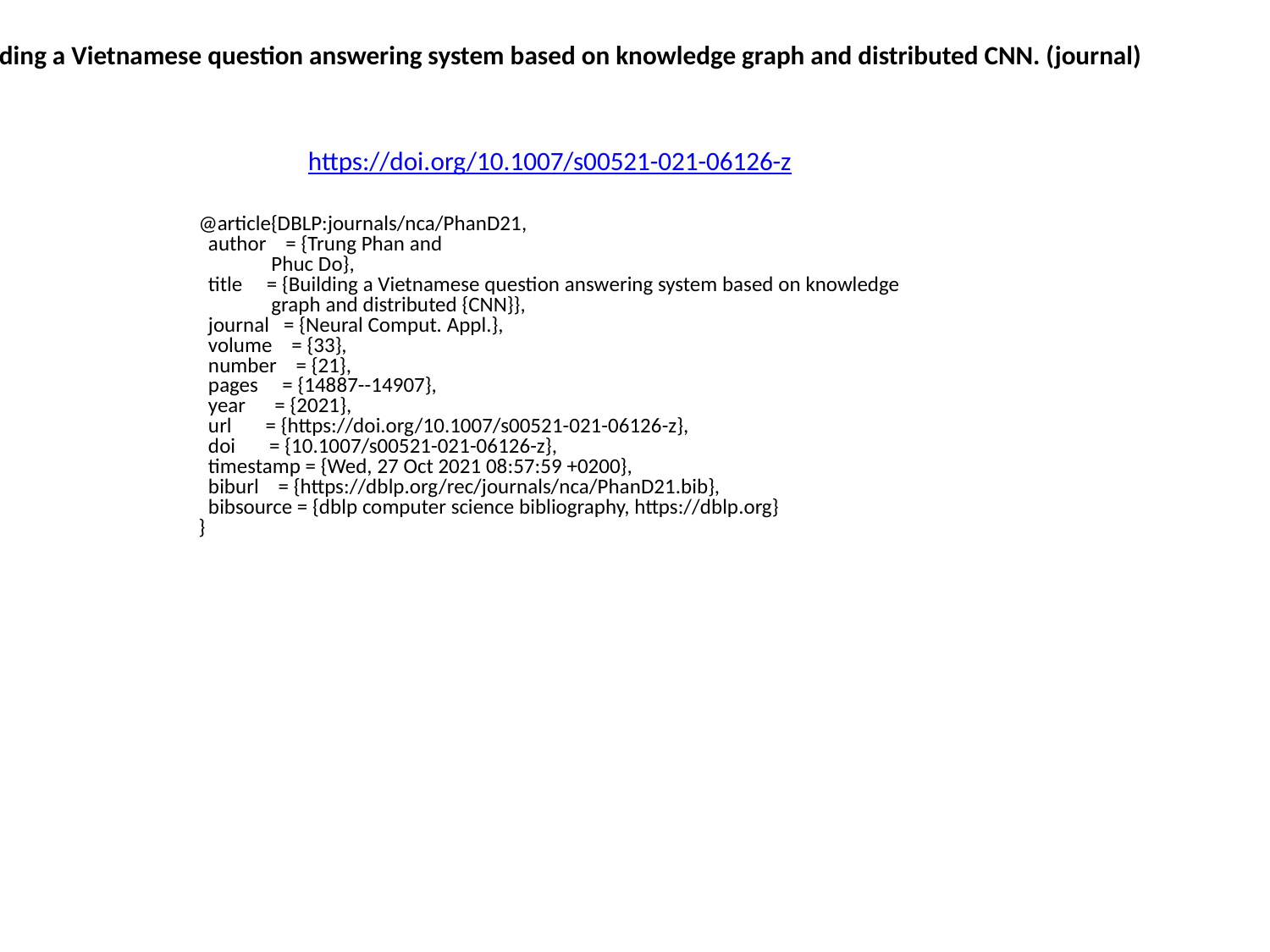

Building a Vietnamese question answering system based on knowledge graph and distributed CNN. (journal)

https://doi.org/10.1007/s00521-021-06126-z

@article{DBLP:journals/nca/PhanD21,
  author    = {Trung Phan and
               Phuc Do},
  title     = {Building a Vietnamese question answering system based on knowledge
               graph and distributed {CNN}},
  journal   = {Neural Comput. Appl.},
  volume    = {33},
  number    = {21},
  pages     = {14887--14907},
  year      = {2021},
  url       = {https://doi.org/10.1007/s00521-021-06126-z},
  doi       = {10.1007/s00521-021-06126-z},
  timestamp = {Wed, 27 Oct 2021 08:57:59 +0200},
  biburl    = {https://dblp.org/rec/journals/nca/PhanD21.bib},
  bibsource = {dblp computer science bibliography, https://dblp.org}
}